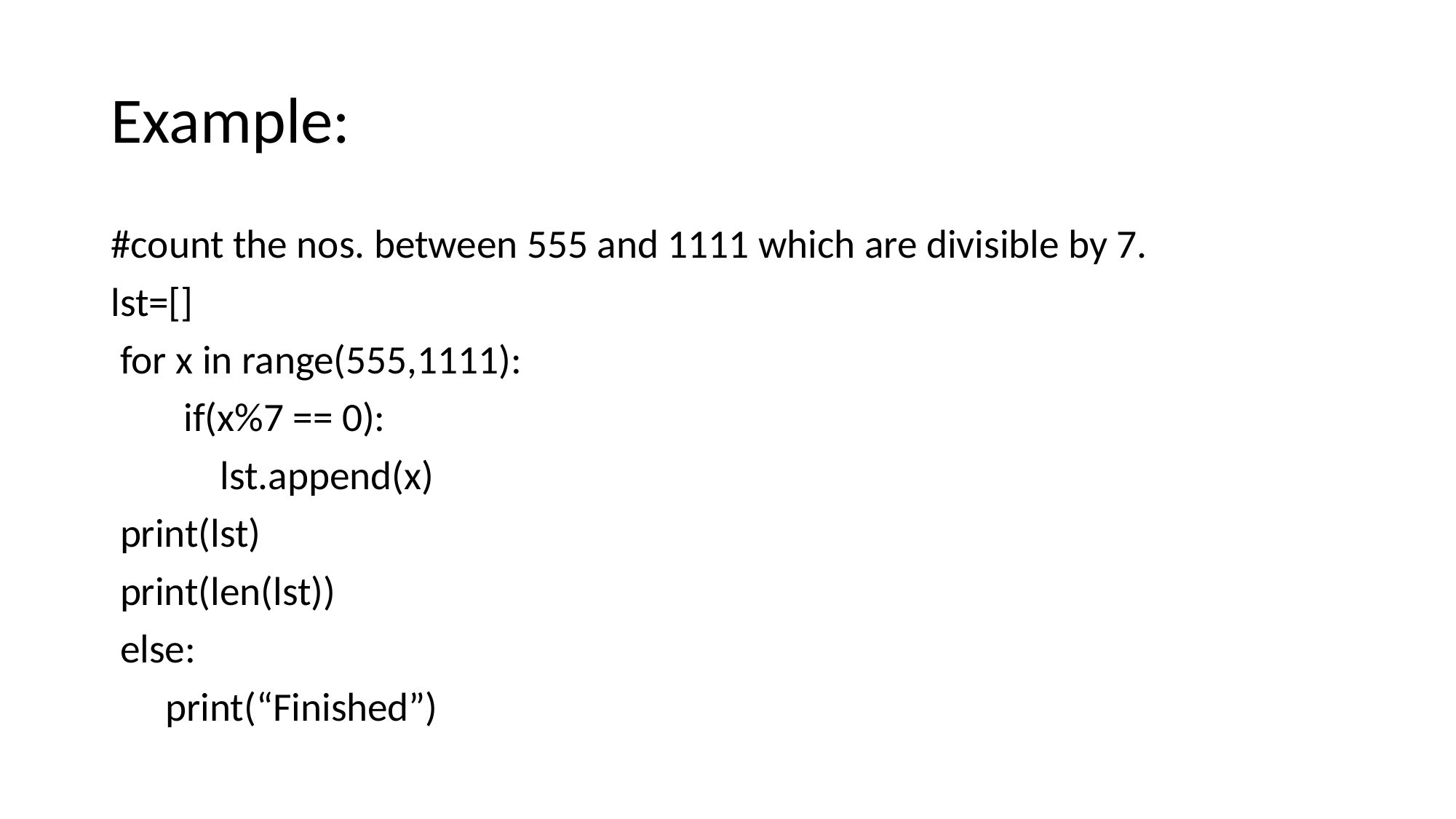

# Example:
#count the nos. between 555 and 1111 which are divisible by 7.
lst=[]
 for x in range(555,1111):
        if(x%7 == 0):
            lst.append(x)
 print(lst)
 print(len(lst))
 else:
      print(“Finished”)